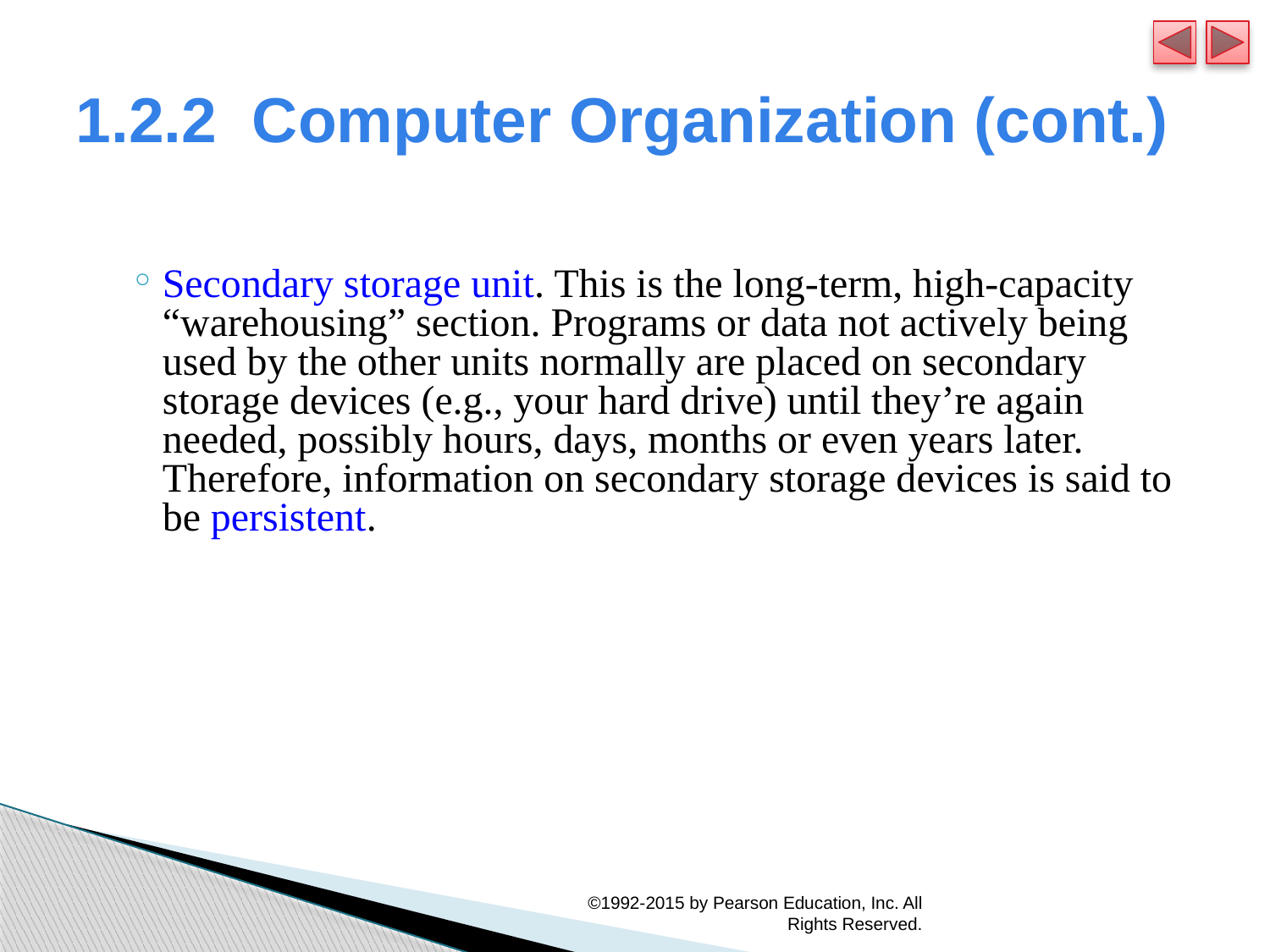

# 1.2.2  Computer Organization (cont.)

Secondary storage unit. This is the long-term, high-capacity “warehousing” section. Programs or data not actively being used by the other units normally are placed on secondary storage devices (e.g., your hard drive) until they’re again needed, possibly hours, days, months or even years later. Therefore, information on secondary storage devices is said to be persistent.

©1992-2015 by Pearson Education, Inc. All Rights Reserved.